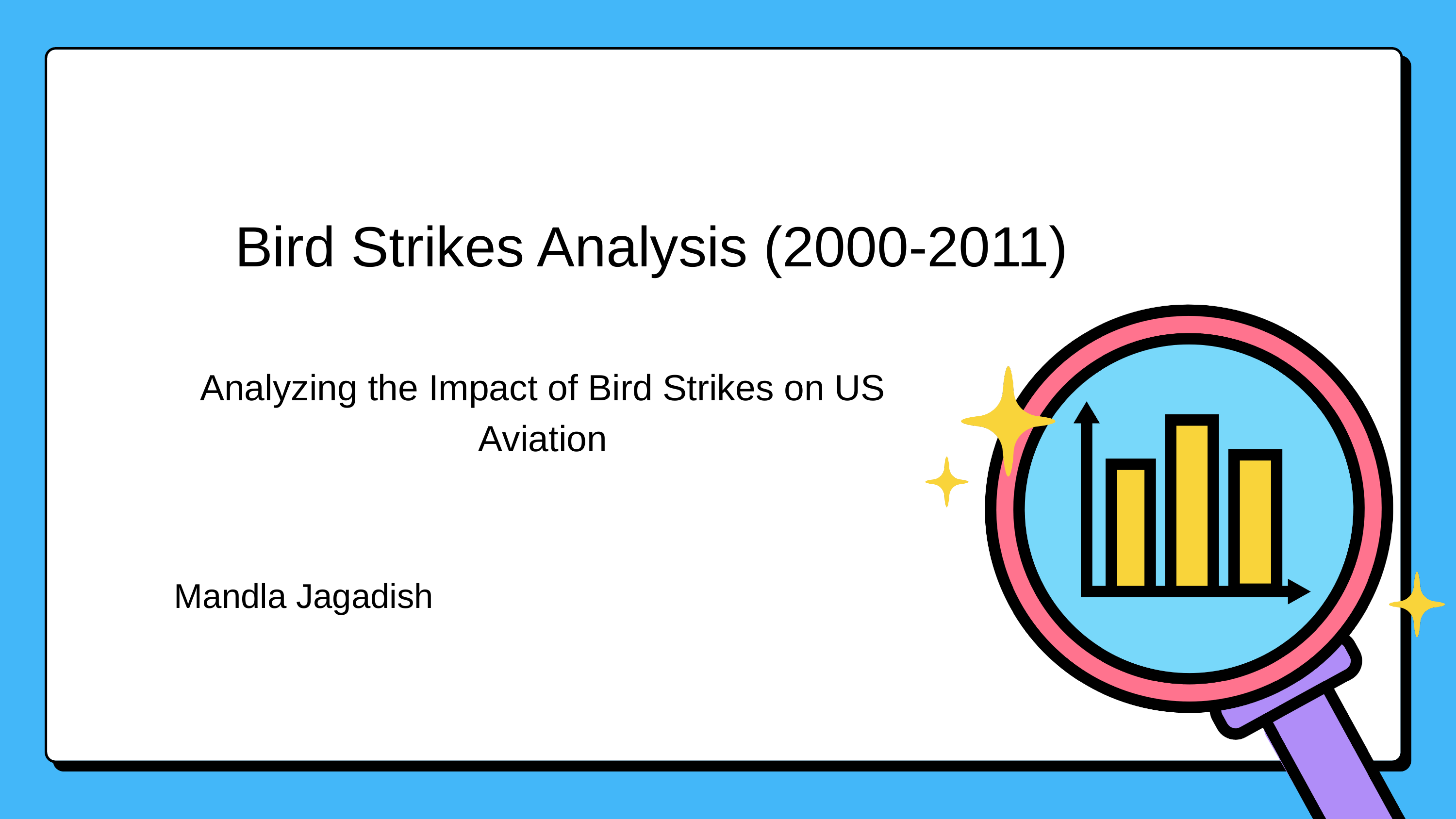

Bird Strikes Analysis (2000-2011)

Analyzing the Impact of Bird Strikes on US Aviation
Mandla Jagadish